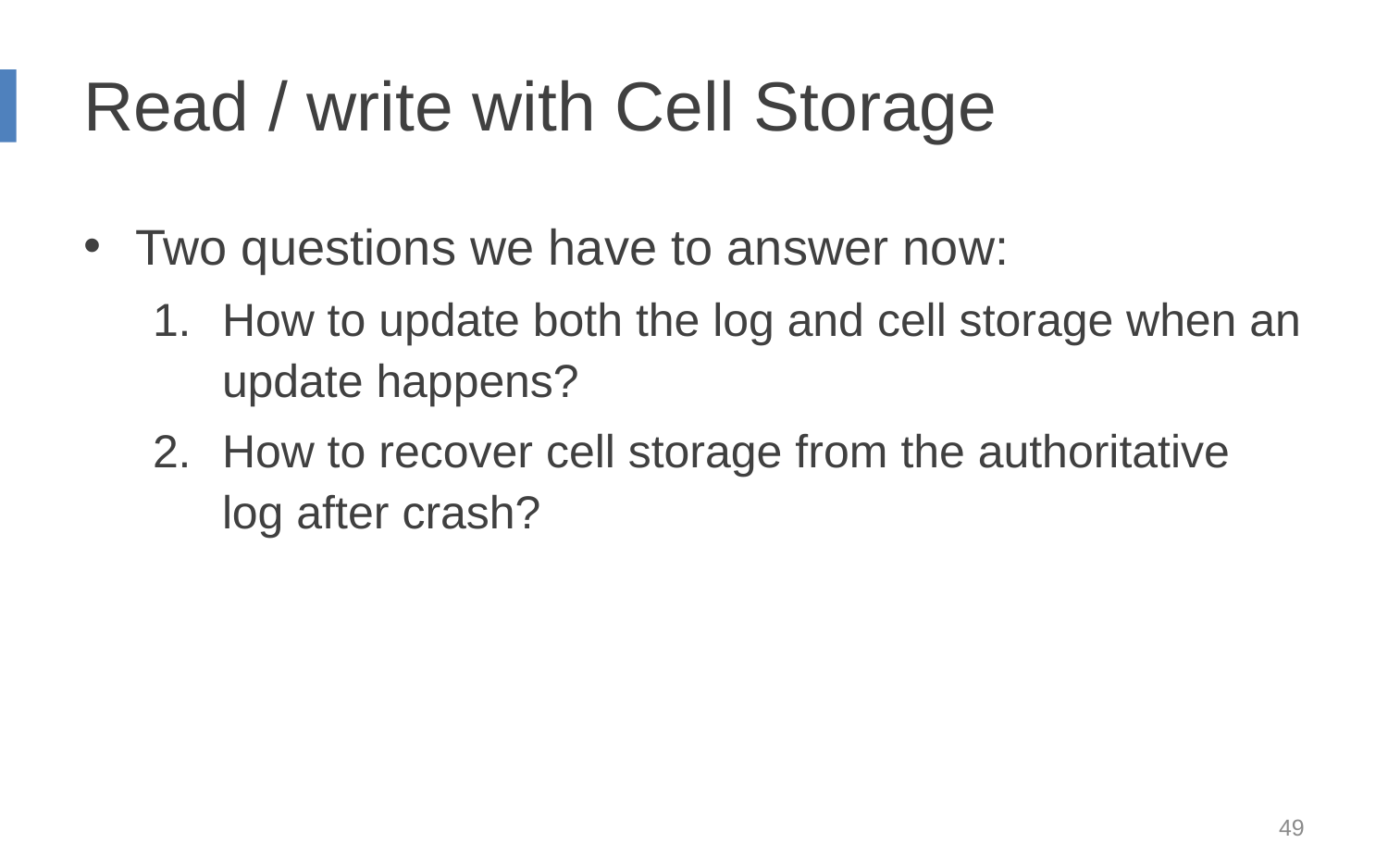

# Read / write with Cell Storage
Two questions we have to answer now:
How to update both the log and cell storage when an update happens?
How to recover cell storage from the authoritative log after crash?

49